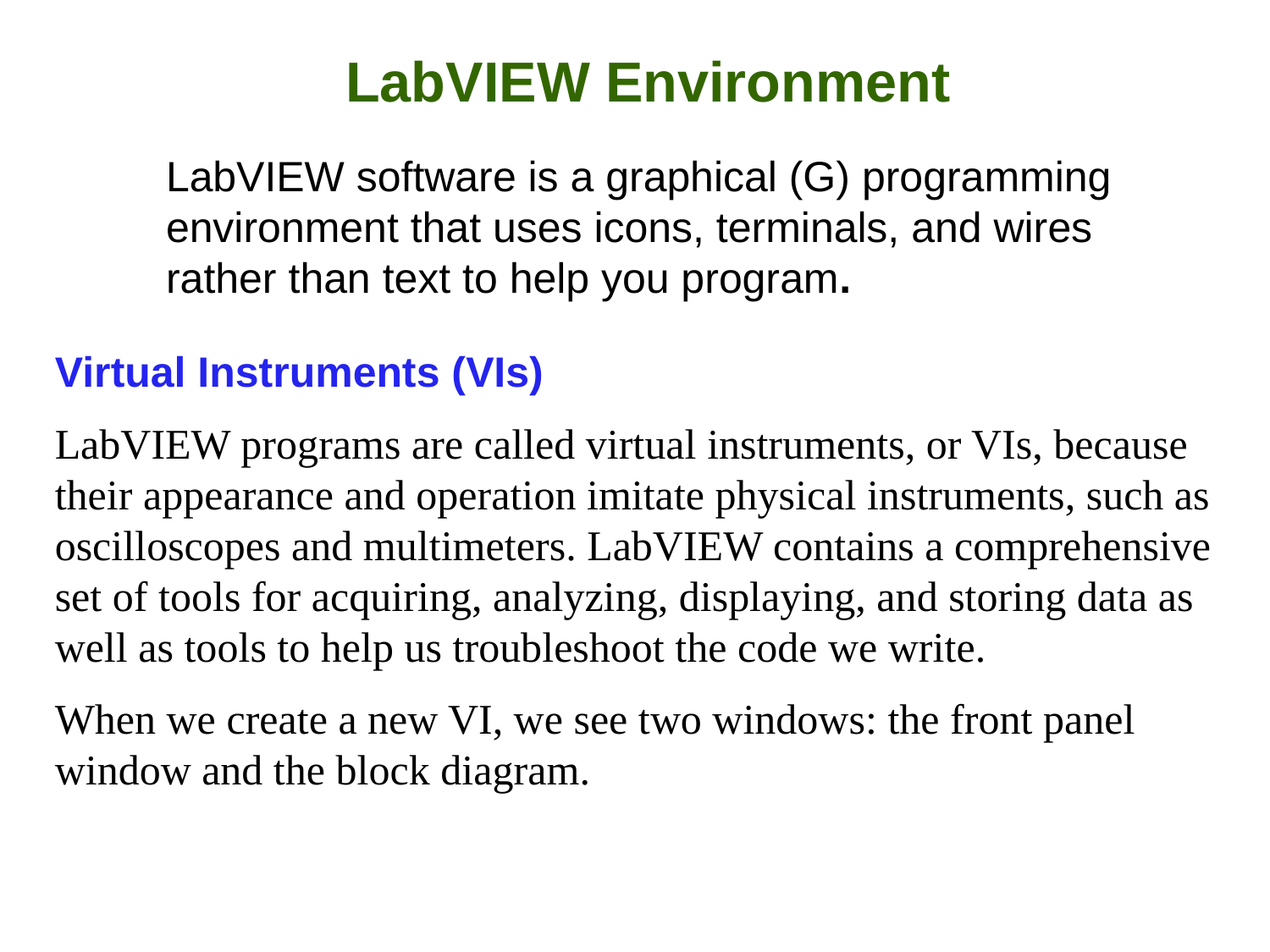

LabVIEW Environment
LabVIEW software is a graphical (G) programming environment that uses icons, terminals, and wires rather than text to help you program.
Virtual Instruments (VIs)
LabVIEW programs are called virtual instruments, or VIs, because their appearance and operation imitate physical instruments, such as oscilloscopes and multimeters. LabVIEW contains a comprehensive set of tools for acquiring, analyzing, displaying, and storing data as well as tools to help us troubleshoot the code we write.
When we create a new VI, we see two windows: the front panel window and the block diagram.